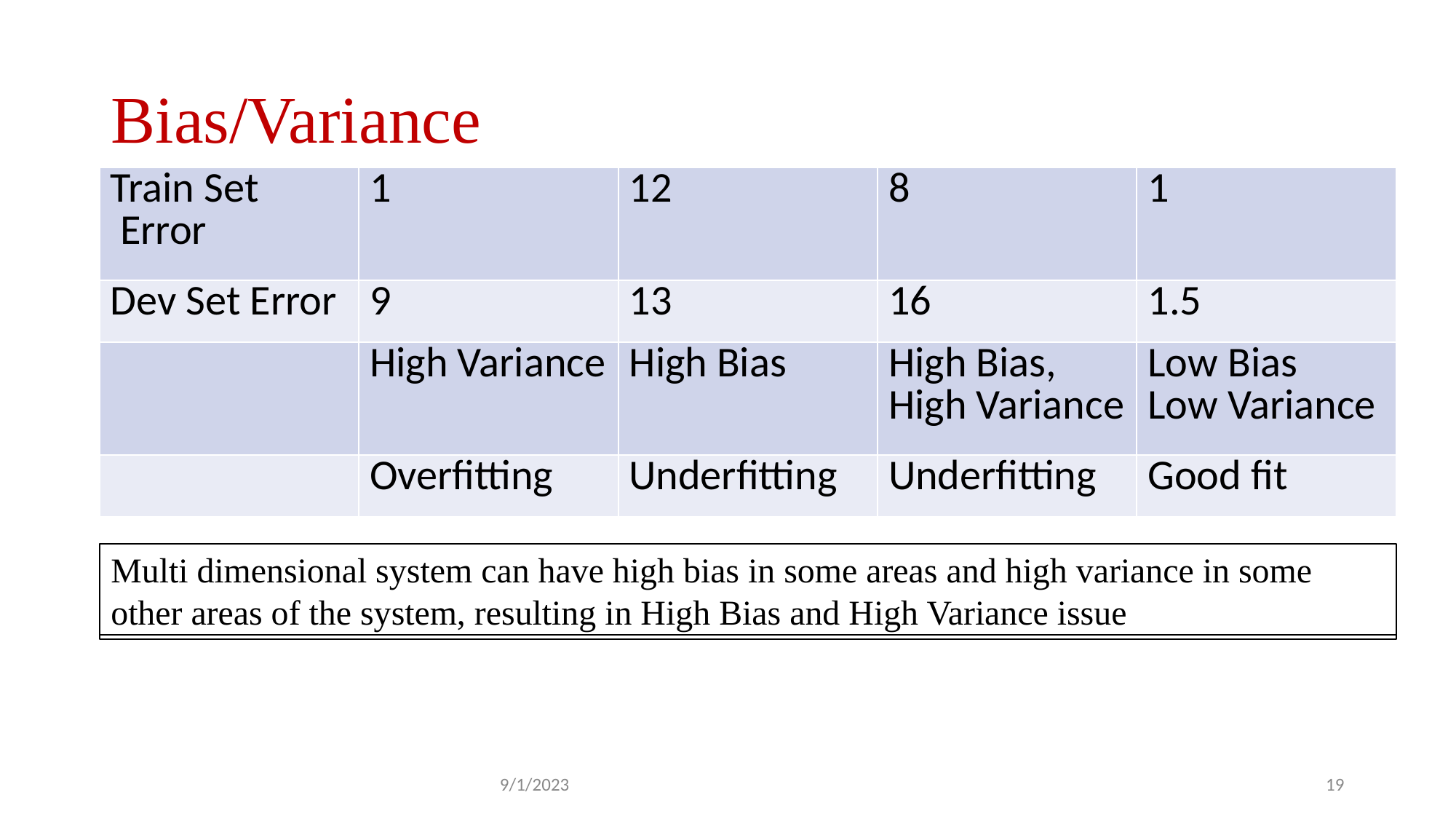

# Bias/Variance
| Train Set Error | 1 | 12 | 8 | 1 |
| --- | --- | --- | --- | --- |
| Dev Set Error | 9 | 13 | 16 | 1.5 |
|  | High Variance | High Bias | High Bias, High Variance | Low Bias Low Variance |
|  | Overfitting | Underfitting | Underfitting | Good fit |

Multi dimensional system can have high bias in some areas and high variance in some
other areas of the system, resulting in High Bias and High Variance issue

9/1/2023
19